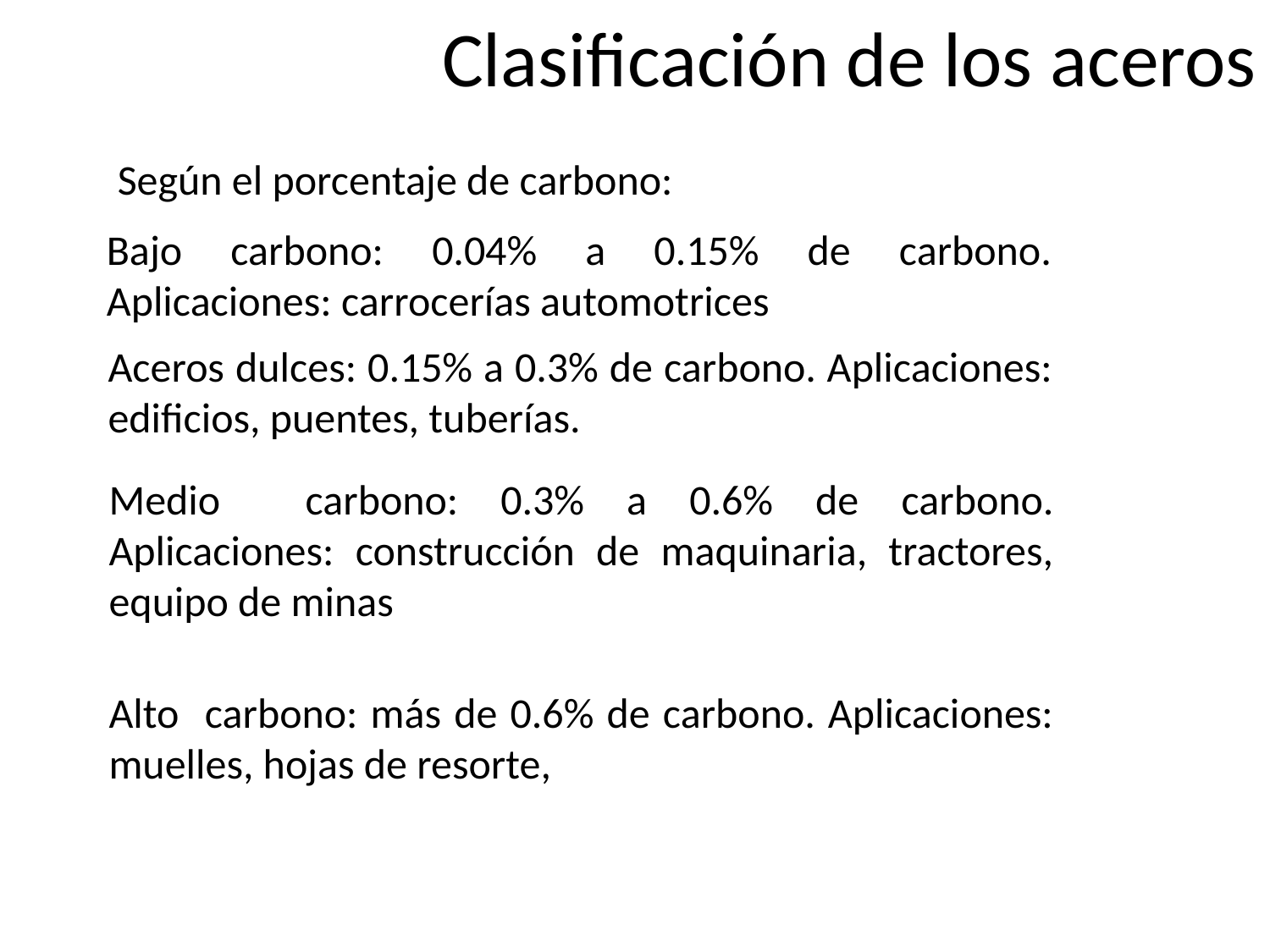

Clasificación de los aceros
Según el porcentaje de carbono:
Bajo carbono: 0.04% a 0.15% de carbono. Aplicaciones: carrocerías automotrices
Aceros dulces: 0.15% a 0.3% de carbono. Aplicaciones: edificios, puentes, tuberías.
Medio  carbono: 0.3% a 0.6% de carbono. Aplicaciones: construcción de maquinaria, tractores, equipo de minas
Alto  carbono: más de 0.6% de carbono. Aplicaciones: muelles, hojas de resorte,